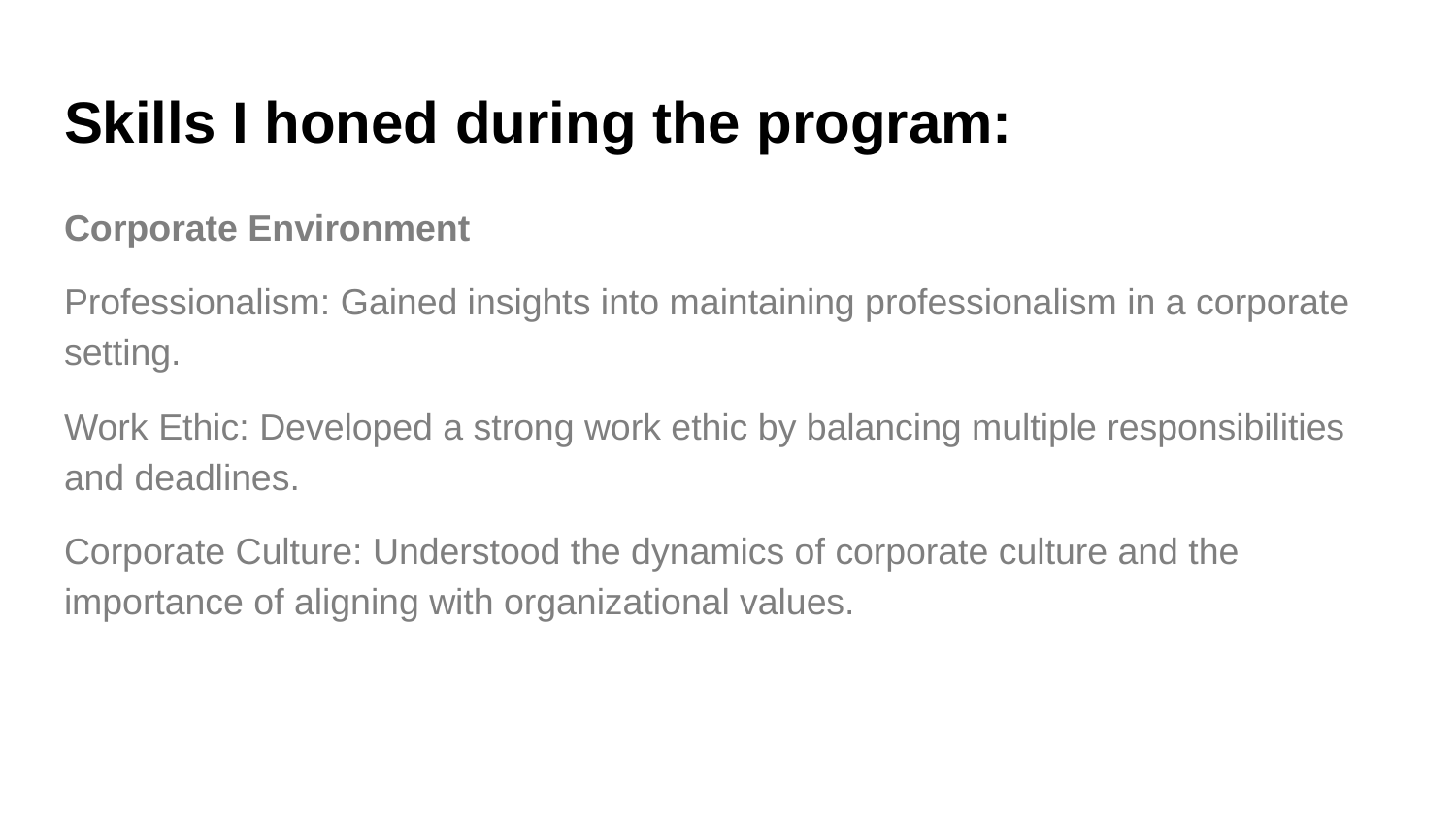

# Skills I honed during the program:
Corporate Environment
Professionalism: Gained insights into maintaining professionalism in a corporate setting.
Work Ethic: Developed a strong work ethic by balancing multiple responsibilities and deadlines.
Corporate Culture: Understood the dynamics of corporate culture and the importance of aligning with organizational values.